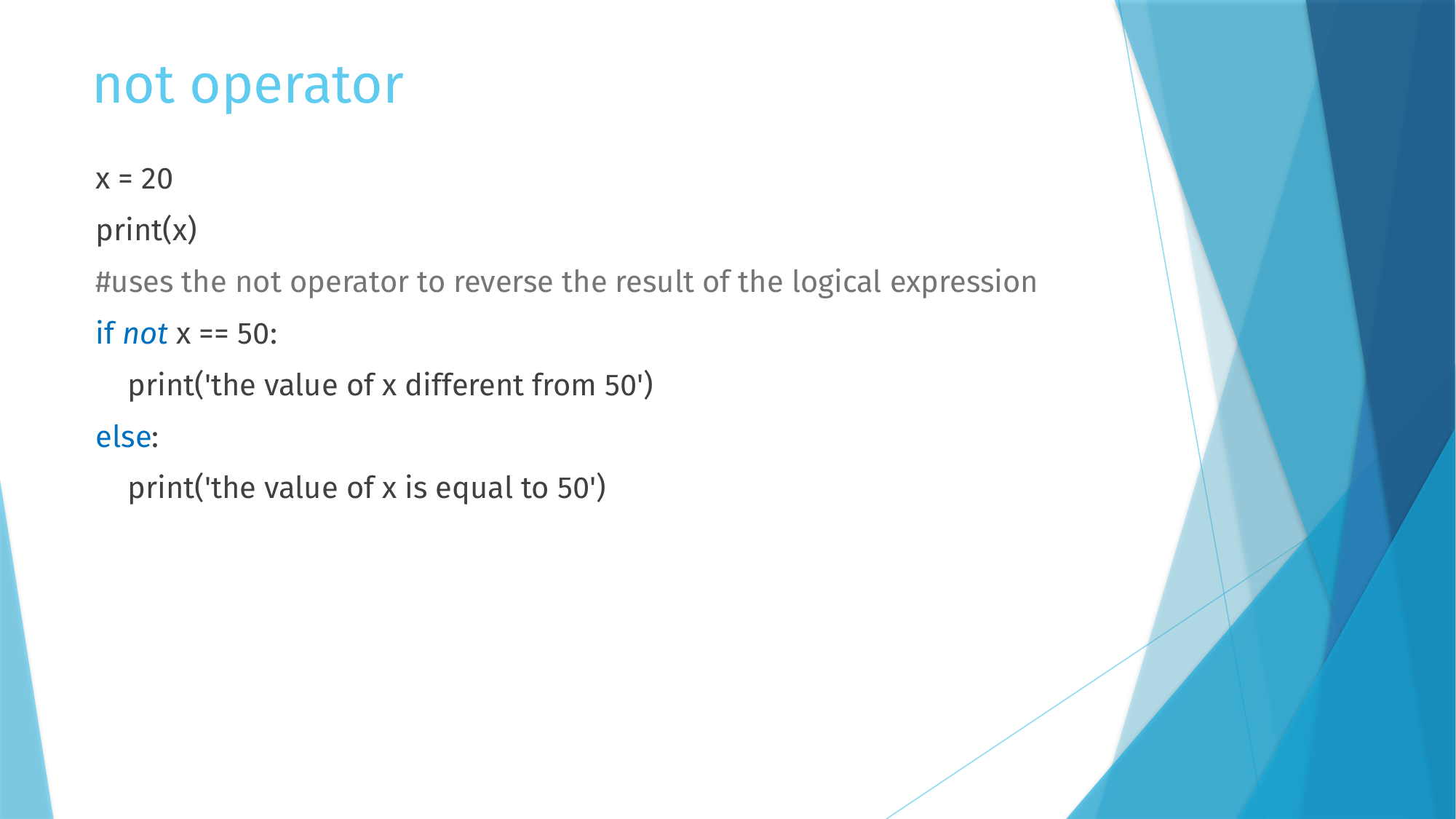

# not operator
x = 20
print(x)
#uses the not operator to reverse the result of the logical expression
if not x == 50:
    print('the value of x different from 50')
else:
    print('the value of x is equal to 50')